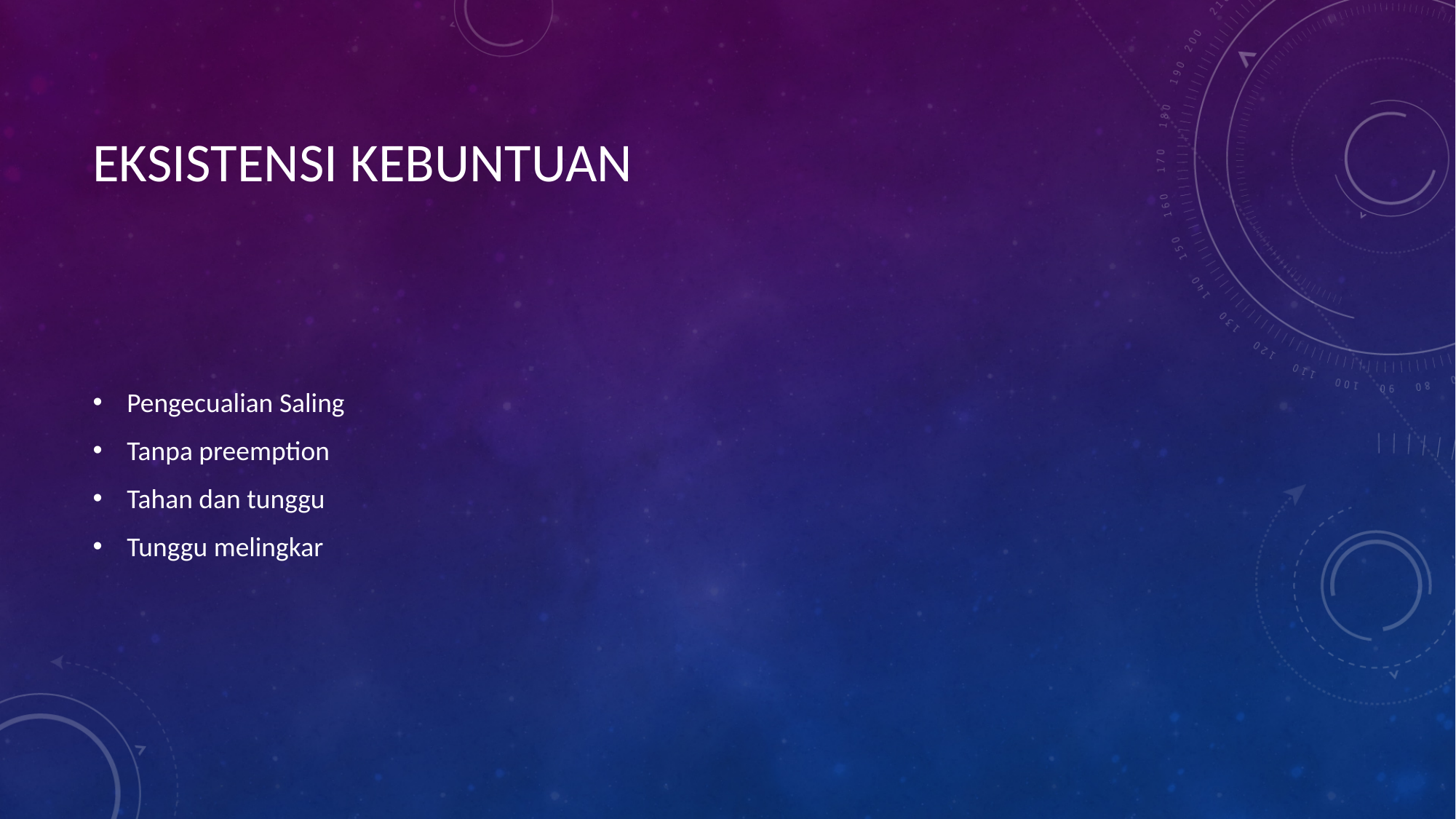

# Eksistensi Kebuntuan
Pengecualian Saling
Tanpa preemption
Tahan dan tunggu
Tunggu melingkar